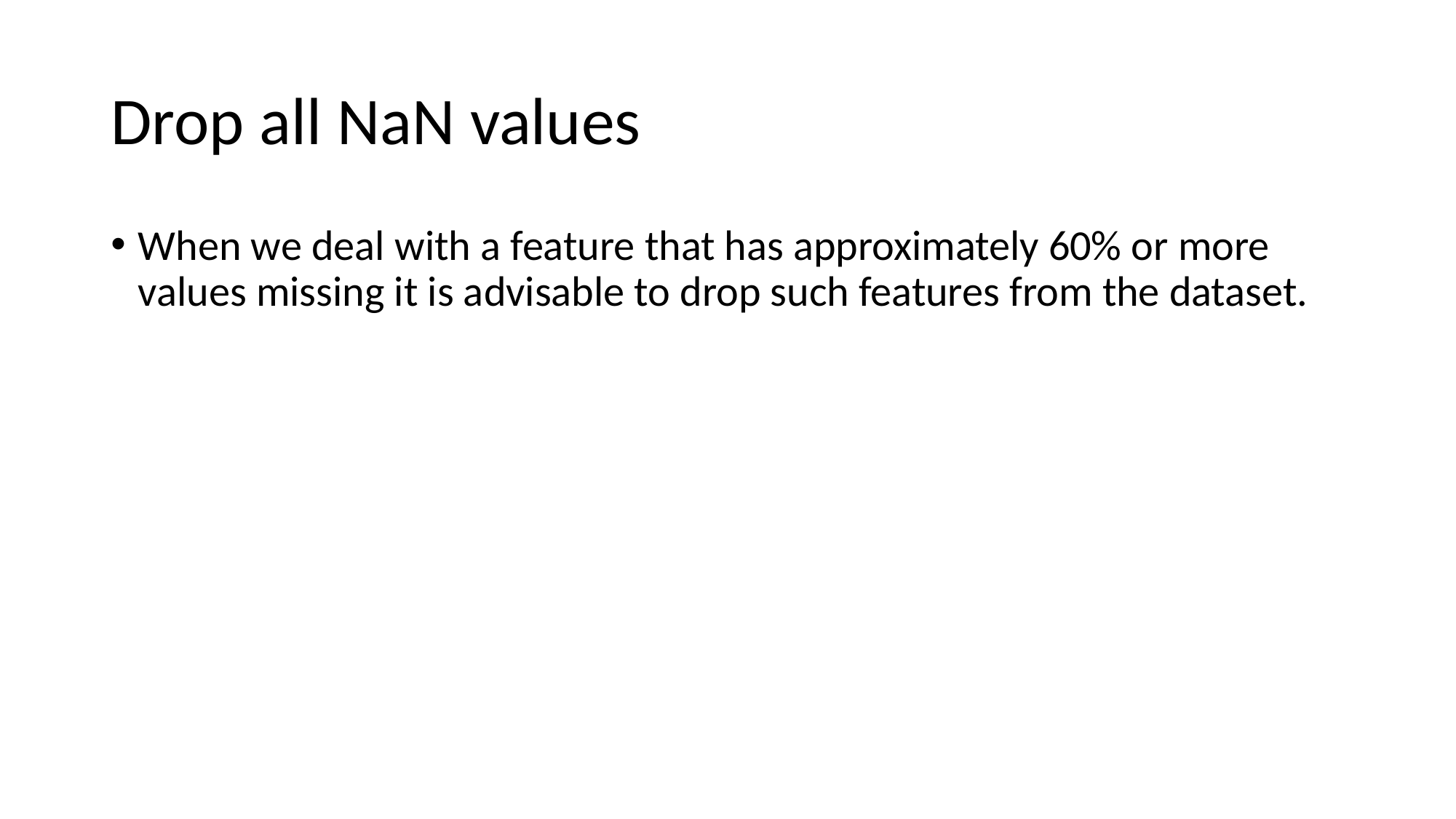

# Drop all NaN values
When we deal with a feature that has approximately 60% or more values missing it is advisable to drop such features from the dataset.